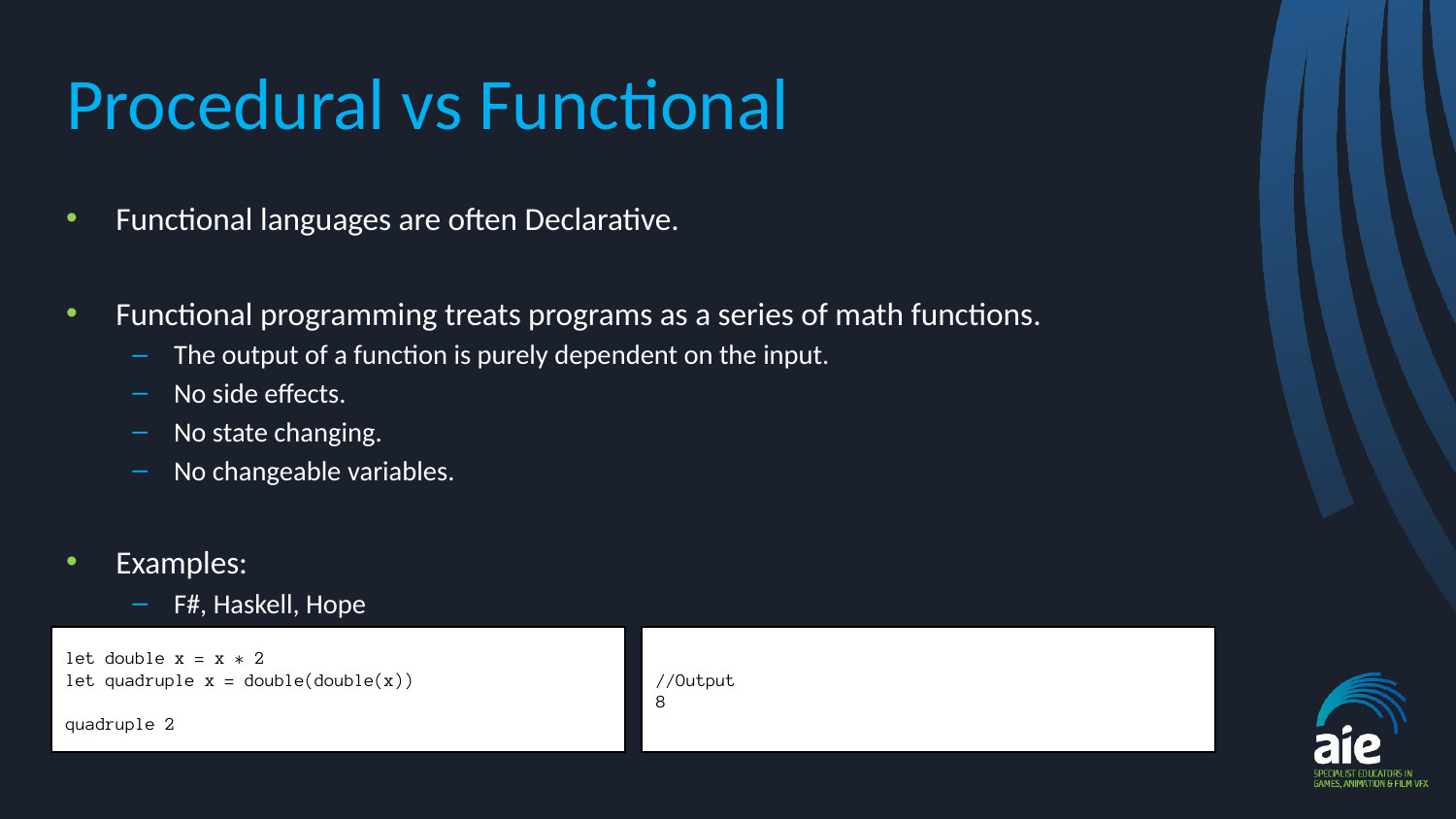

# Procedural vs Functional
Functional languages are often Declarative.

Functional programming treats programs as a series of math functions.
The output of a function is purely dependent on the input.
No side effects.
No state changing.
No changeable variables.

Examples:
F#, Haskell, Hope
let double x = x * 2
let quadruple x = double(double(x))

quadruple 2
//Output
8